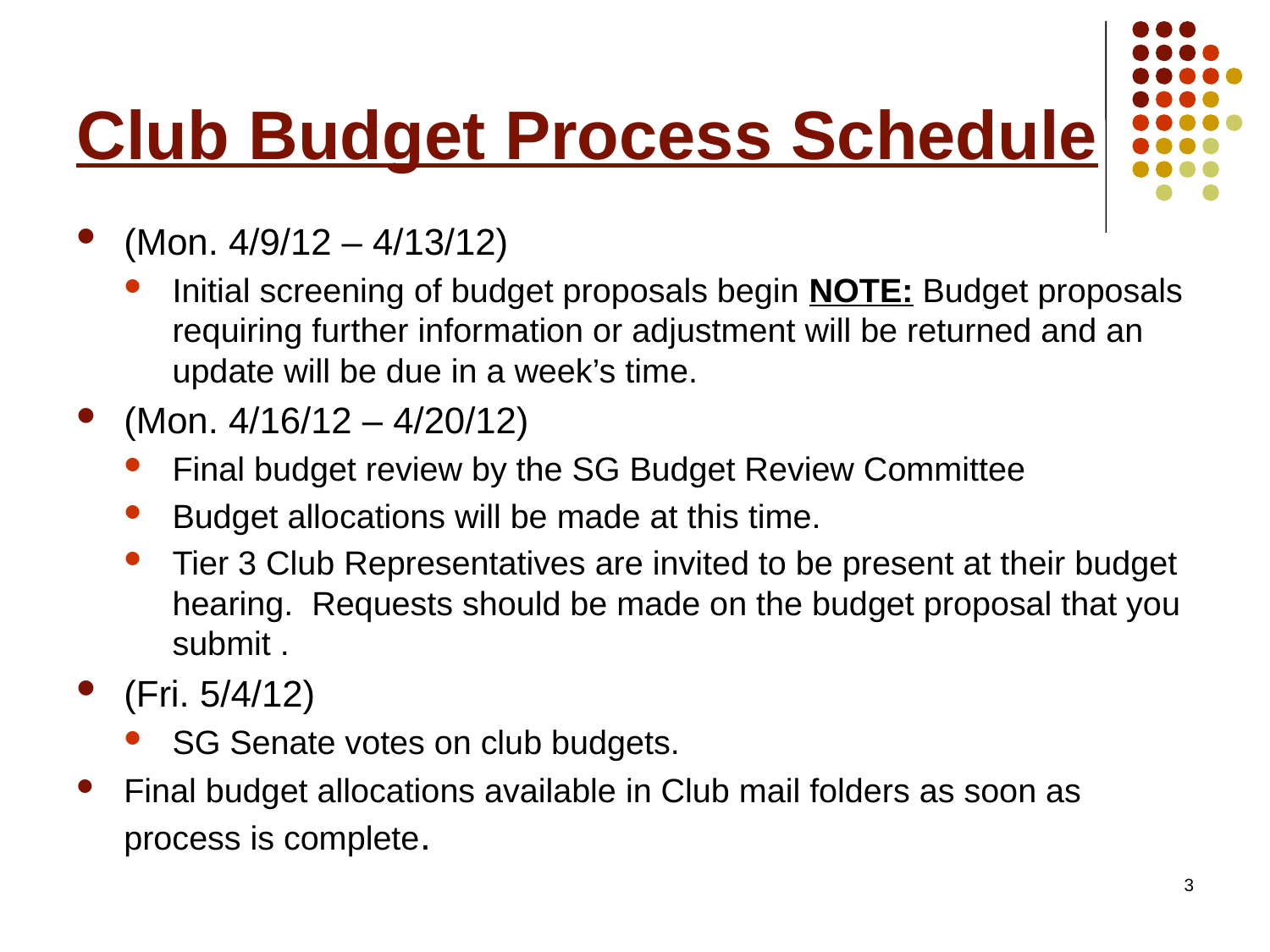

# Club Budget Process Schedule
(Mon. 4/9/12 – 4/13/12)
Initial screening of budget proposals begin NOTE: Budget proposals requiring further information or adjustment will be returned and an update will be due in a week’s time.
(Mon. 4/16/12 – 4/20/12)
Final budget review by the SG Budget Review Committee
Budget allocations will be made at this time.
Tier 3 Club Representatives are invited to be present at their budget hearing.  Requests should be made on the budget proposal that you submit .
(Fri. 5/4/12)
SG Senate votes on club budgets.
Final budget allocations available in Club mail folders as soon as process is complete.
3